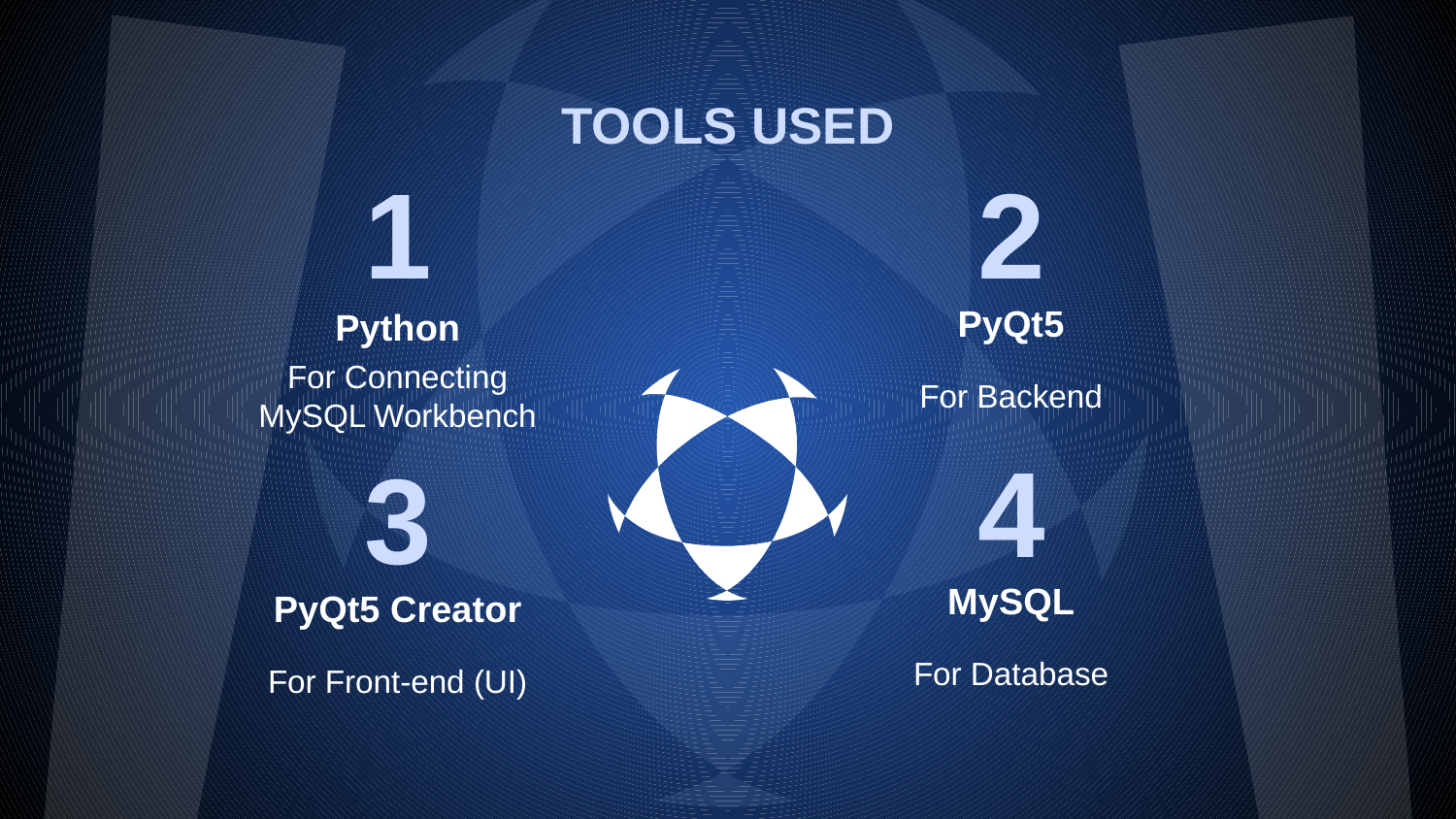

TOOLS USED
# 1
2
Python
PyQt5
For Connecting MySQL Workbench
For Backend

4
3
MySQL
PyQt5 Creator
For Database
For Front-end (UI)